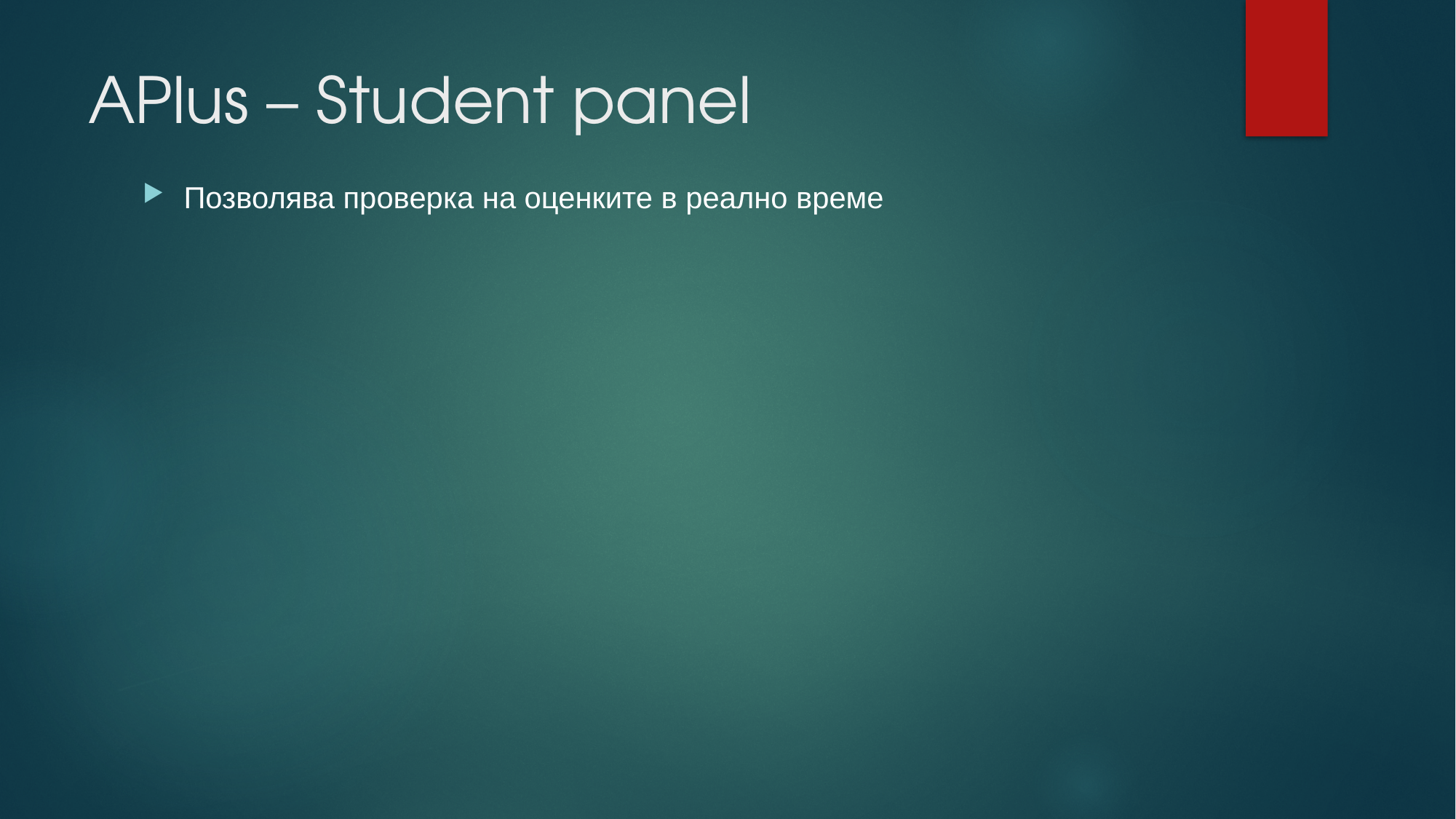

# APlus – Student panel
Позволява проверка на оценките в реално време